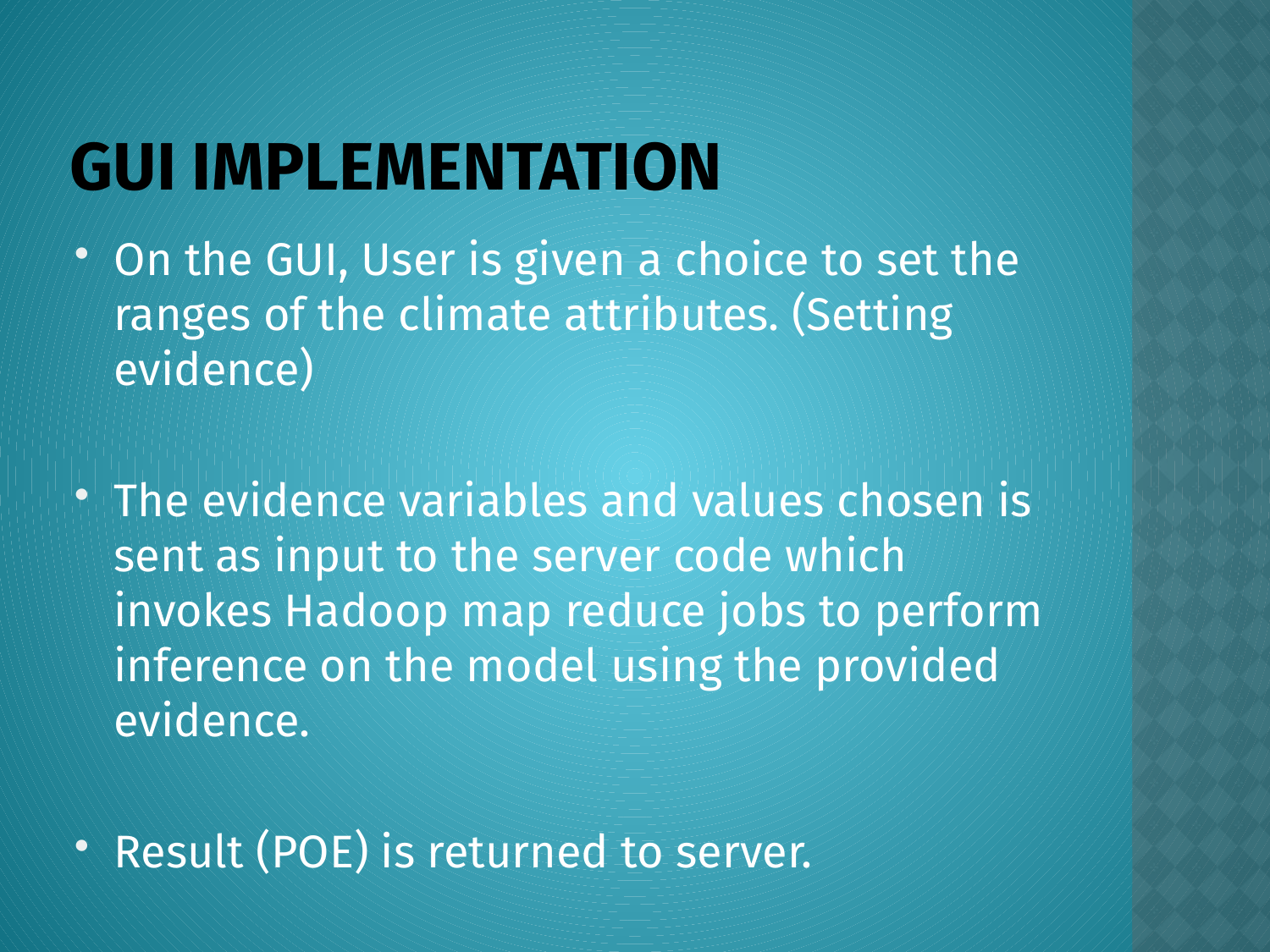

# GUI IMPLEMENTATION
On the GUI, User is given a choice to set the ranges of the climate attributes. (Setting evidence)

The evidence variables and values chosen is sent as input to the server code which invokes Hadoop map reduce jobs to perform inference on the model using the provided evidence.

Result (POE) is returned to server.